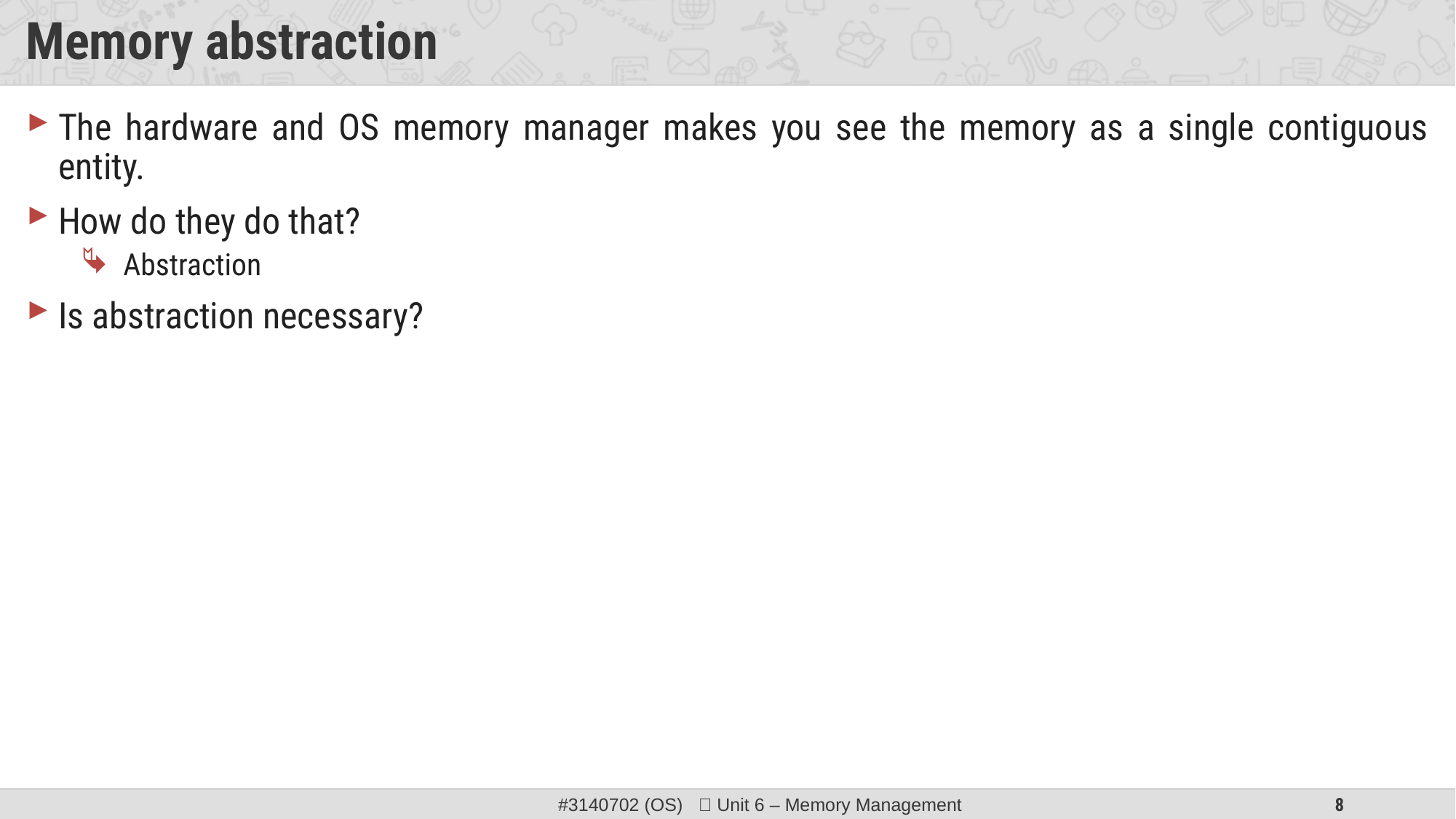

# Memory abstraction
The hardware and OS memory manager makes you see the memory as a single contiguous entity.
How do they do that?
Abstraction
Is abstraction necessary?